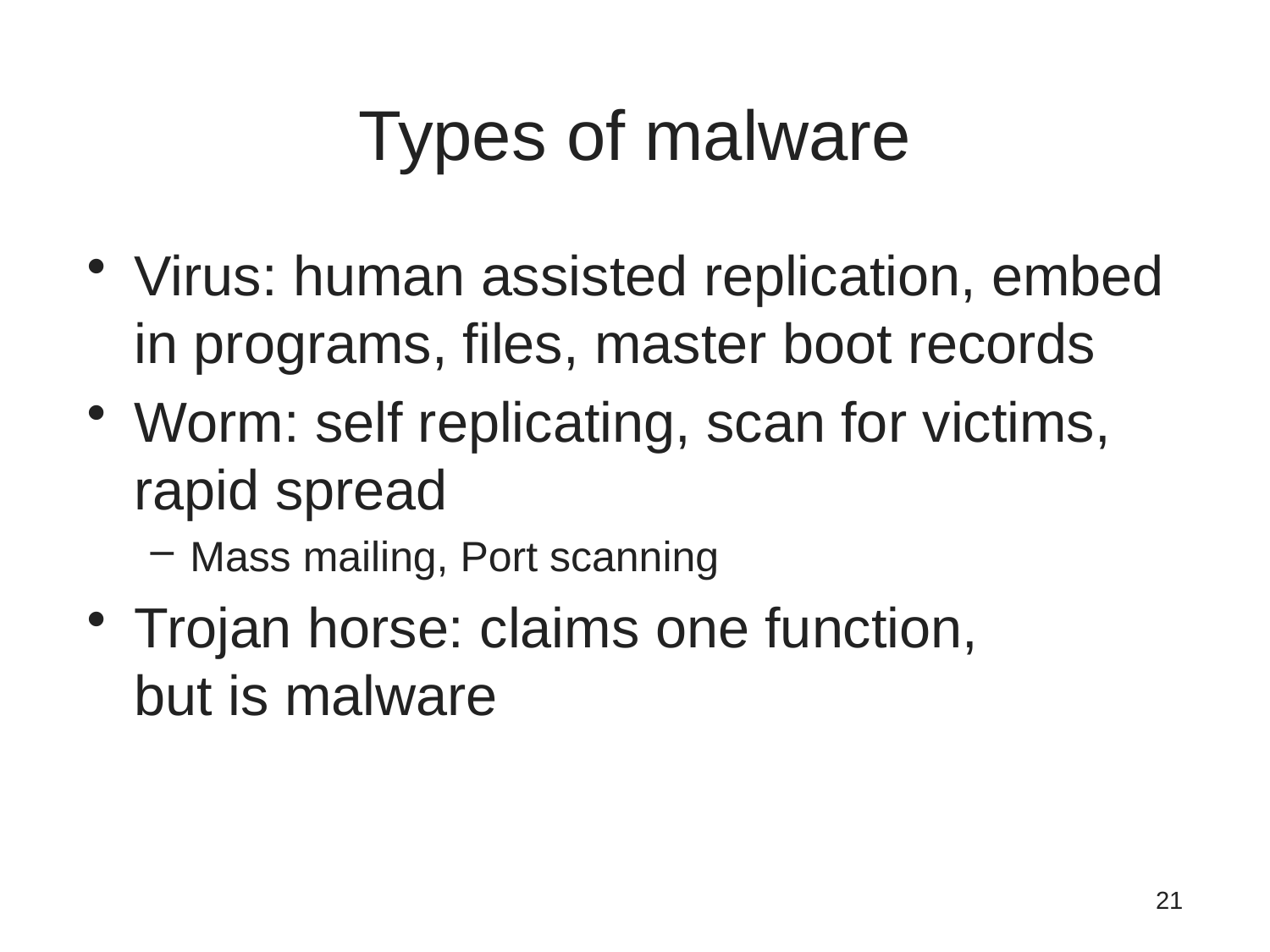

# Types of malware
Virus: human assisted replication, embed in programs, files, master boot records
Worm: self replicating, scan for victims,
rapid spread
Mass mailing, Port scanning
Trojan horse: claims one function,
but is malware
21